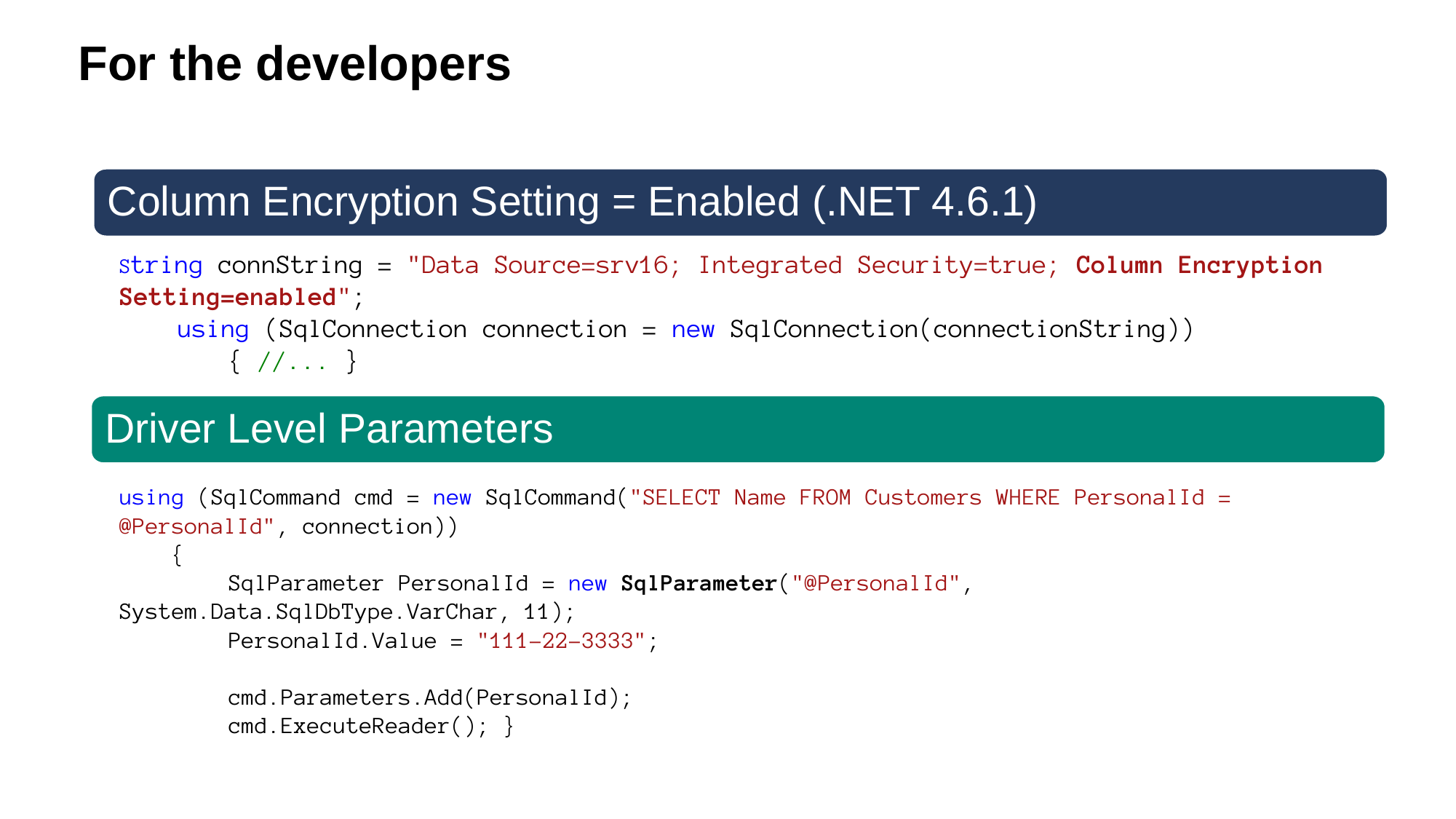

# For the developers
Column Encryption Setting = Enabled (.NET 4.6.1)
String connString = "Data Source=srv16; Integrated Security=true; Column Encryption Setting=enabled";
    using (SqlConnection connection = new SqlConnection(connectionString))
	{ //... }

Driver Level Parameters
using (SqlCommand cmd = new SqlCommand("SELECT Name FROM Customers WHERE PersonalId = @PersonalId", connection))
    {
	SqlParameter PersonalId = new SqlParameter("@PersonalId", System.Data.SqlDbType.VarChar, 11);
	PersonalId.Value = "111-22-3333";

	cmd.Parameters.Add(PersonalId);
	cmd.ExecuteReader(); }